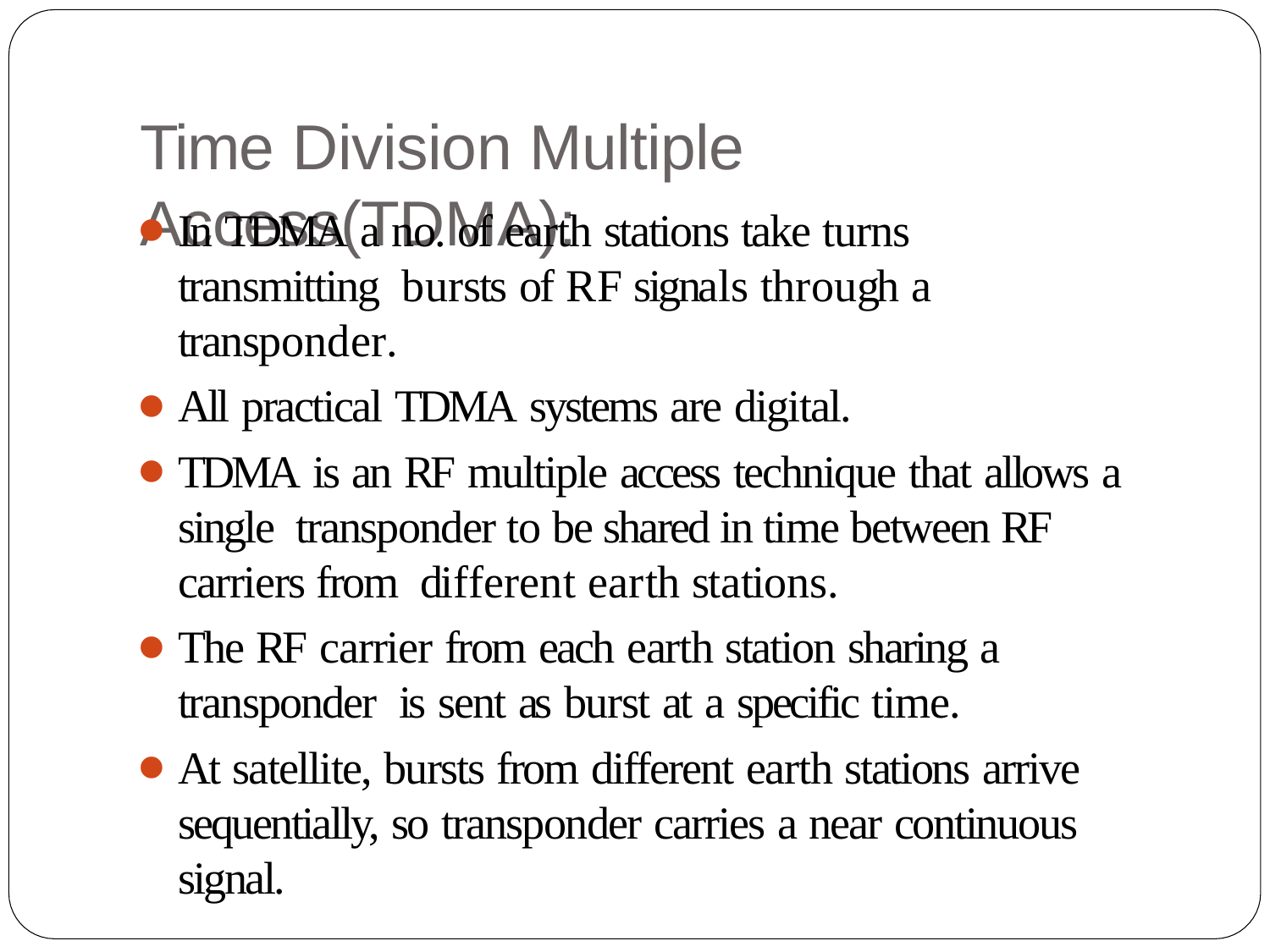

# Time Division Multiple Access(TDMA):
In TDMA a no. of earth stations take turns transmitting  bursts of RF signals through a transponder.
All practical TDMA systems are digital.
TDMA is an RF multiple access technique that allows a single  transponder to be shared in time between RF carriers from  different earth stations.
The RF carrier from each earth station sharing a transponder  is sent as burst at a specific time.
At satellite, bursts from different earth stations arrive  sequentially, so transponder carries a near continuous signal.